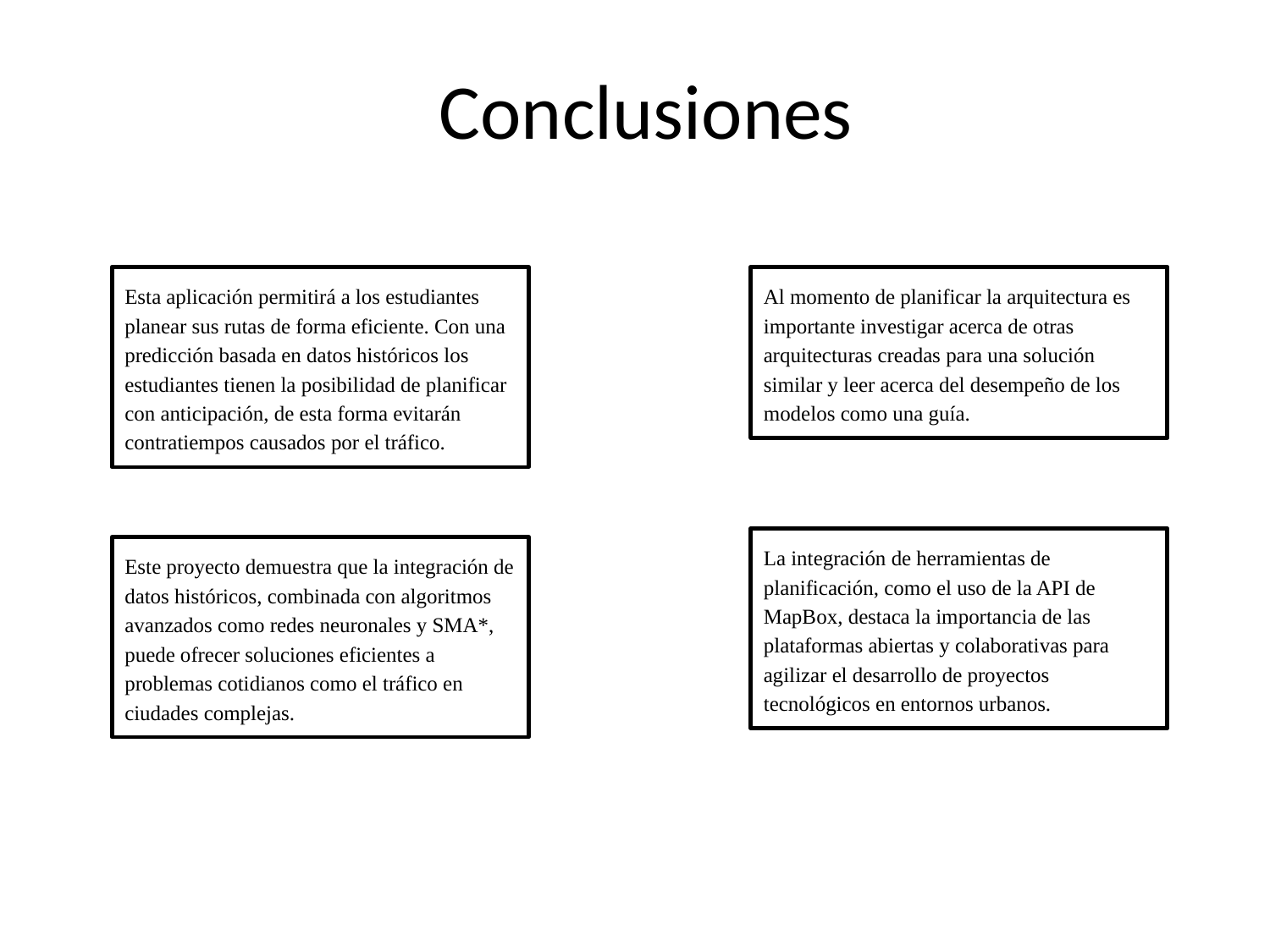

# Conclusiones
Esta aplicación permitirá a los estudiantes planear sus rutas de forma eficiente. Con una predicción basada en datos históricos los estudiantes tienen la posibilidad de planificar con anticipación, de esta forma evitarán contratiempos causados por el tráfico.
Al momento de planificar la arquitectura es importante investigar acerca de otras arquitecturas creadas para una solución similar y leer acerca del desempeño de los modelos como una guía.
La integración de herramientas de planificación, como el uso de la API de MapBox, destaca la importancia de las plataformas abiertas y colaborativas para agilizar el desarrollo de proyectos tecnológicos en entornos urbanos.
Este proyecto demuestra que la integración de datos históricos, combinada con algoritmos avanzados como redes neuronales y SMA*, puede ofrecer soluciones eficientes a problemas cotidianos como el tráfico en ciudades complejas.